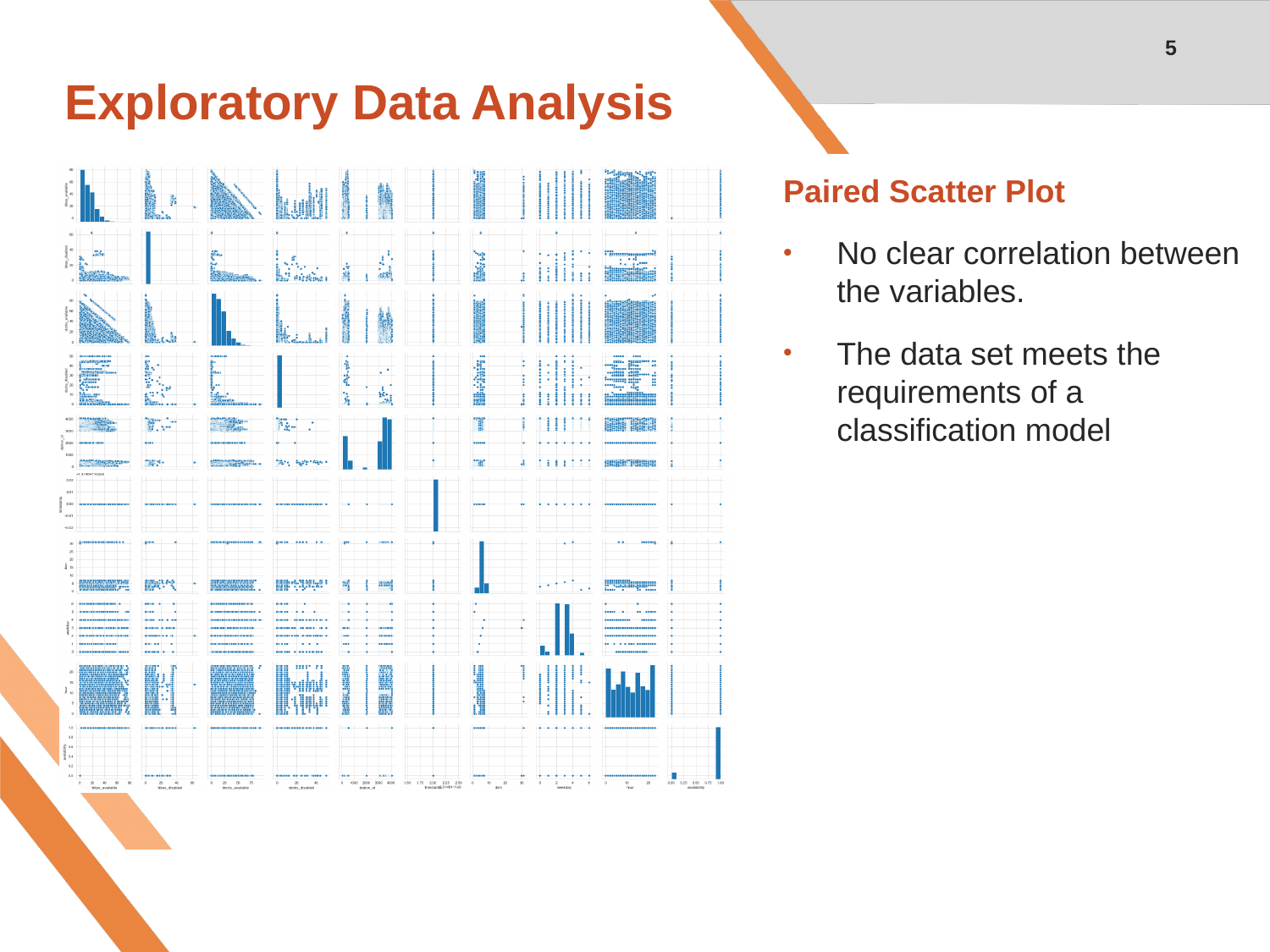

5
# Exploratory Data Analysis

### Chart

| Category |
|---|
Paired Scatter Plot
No clear correlation between the variables.
The data set meets the requirements of a classification model